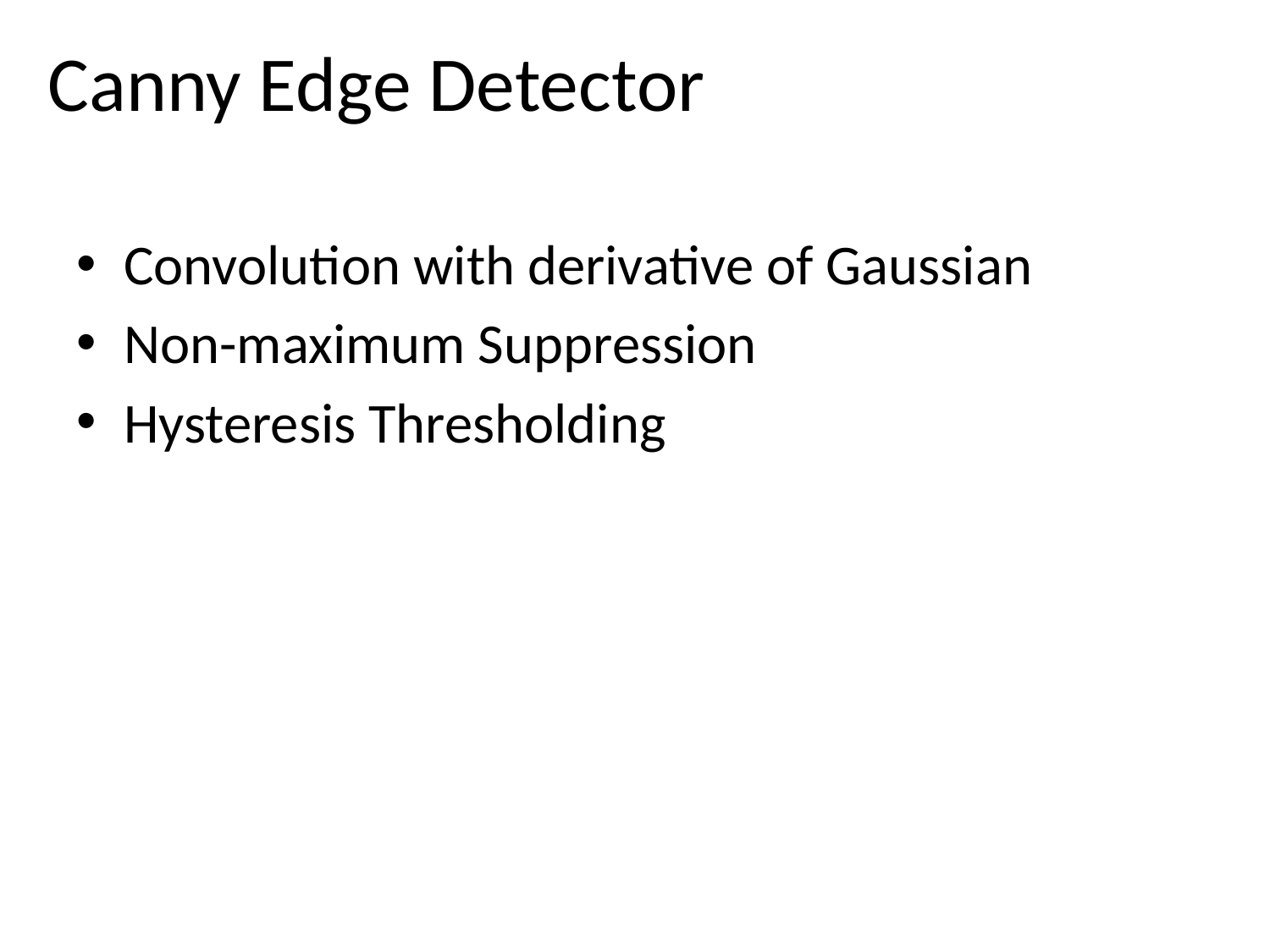

# Canny Edge Detector
Convolution with derivative of Gaussian
Non-maximum Suppression
Hysteresis Thresholding